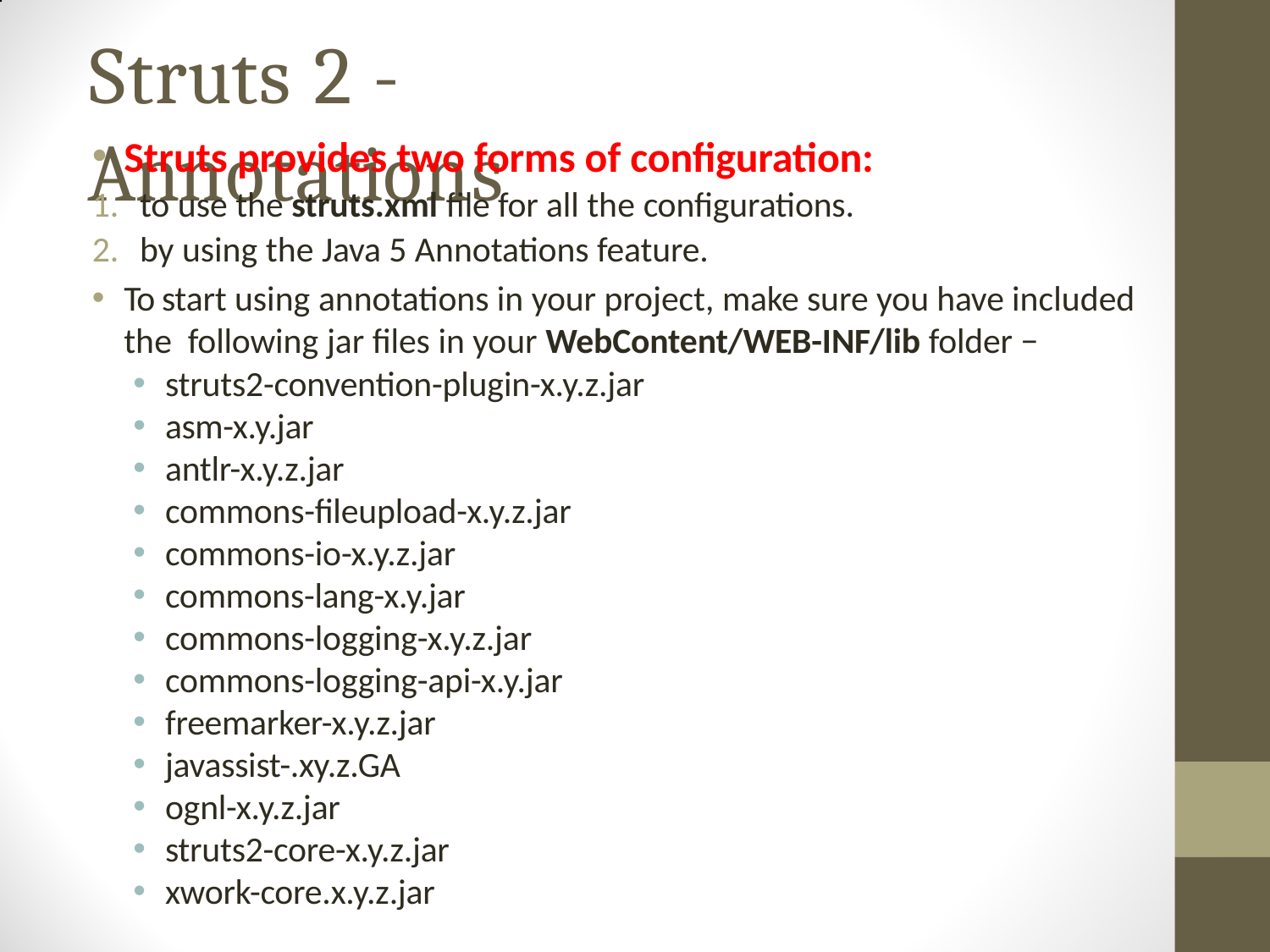

# Struts 2 - Annotations
Struts provides two forms of configuration:
to use the struts.xml file for all the configurations.
by using the Java 5 Annotations feature.
To start using annotations in your project, make sure you have included the  following jar files in your WebContent/WEB-INF/lib folder −
struts2-convention-plugin-x.y.z.jar
asm-x.y.jar
antlr-x.y.z.jar
commons-fileupload-x.y.z.jar
commons-io-x.y.z.jar
commons-lang-x.y.jar
commons-logging-x.y.z.jar
commons-logging-api-x.y.jar
freemarker-x.y.z.jar
javassist-.xy.z.GA
ognl-x.y.z.jar
struts2-core-x.y.z.jar
xwork-core.x.y.z.jar